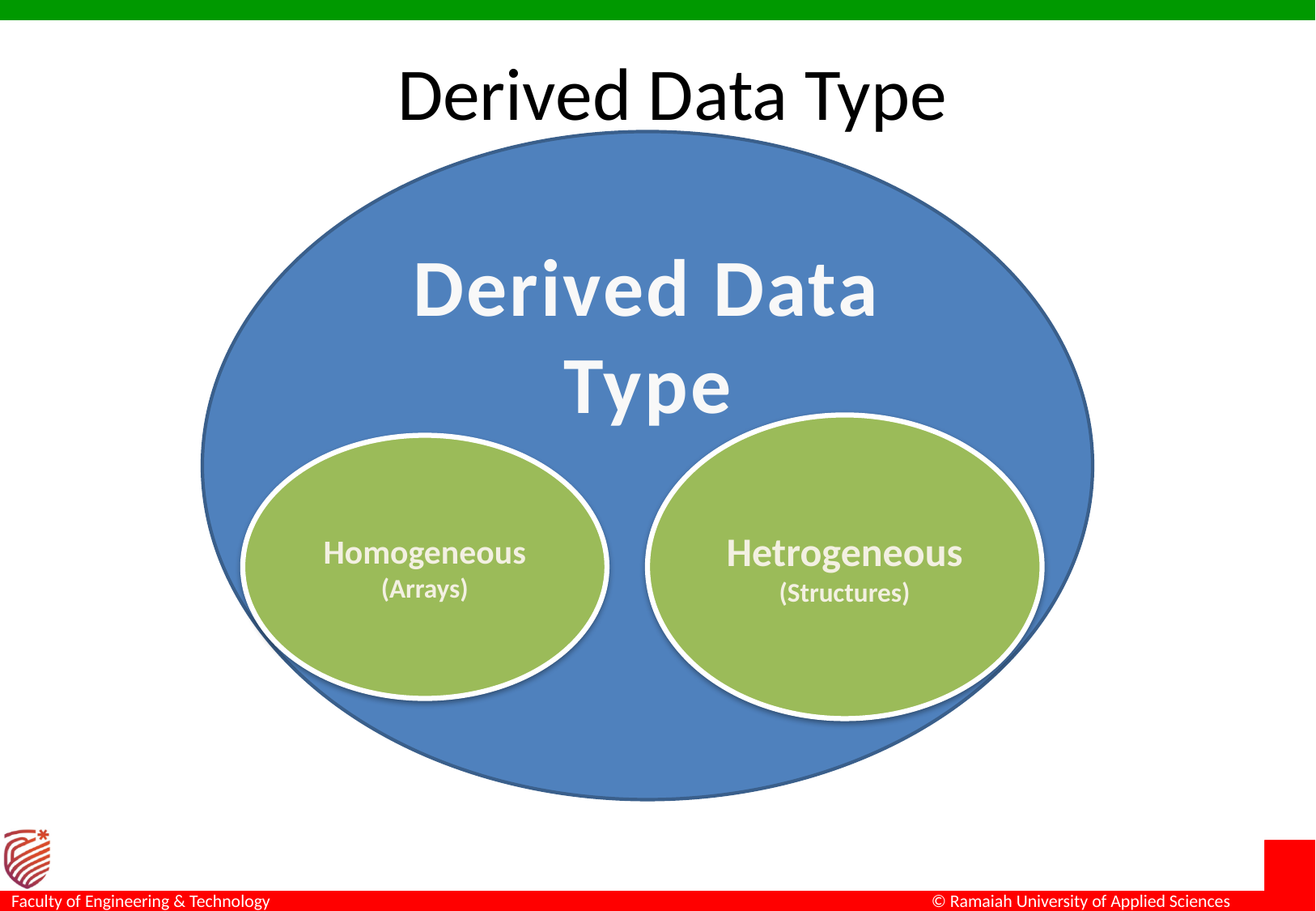

# Derived Data Type
Derived Data Type
Hetrogeneous
(Structures)
Homogeneous
(Arrays)